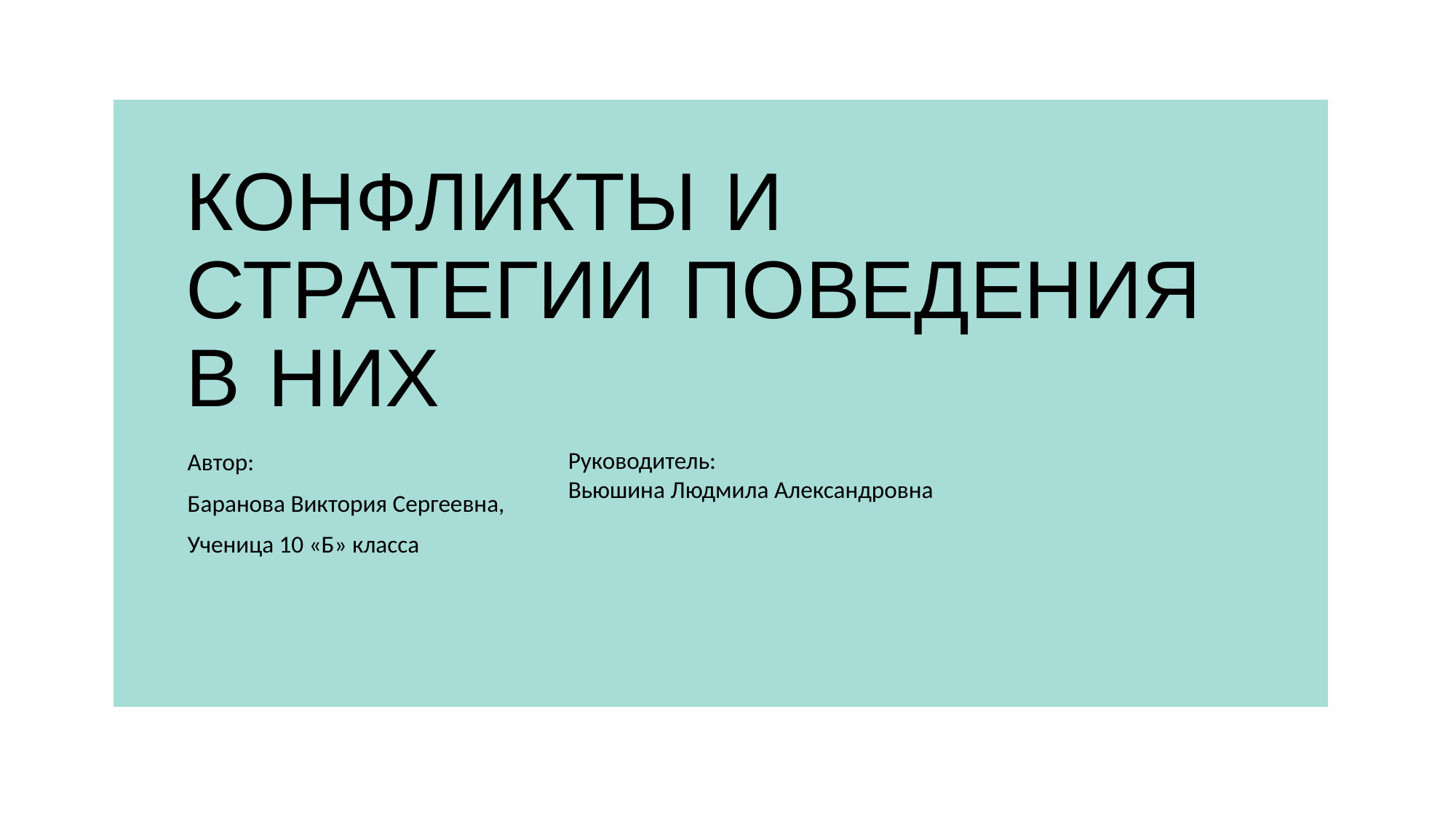

# КОНФЛИКТЫ И СТРАТЕГИИ ПОВЕДЕНИЯ В НИХ
Руководитель:
Вьюшина Людмила Александровна
Автор:
Баранова Виктория Сергеевна,
Ученица 10 «Б» класса